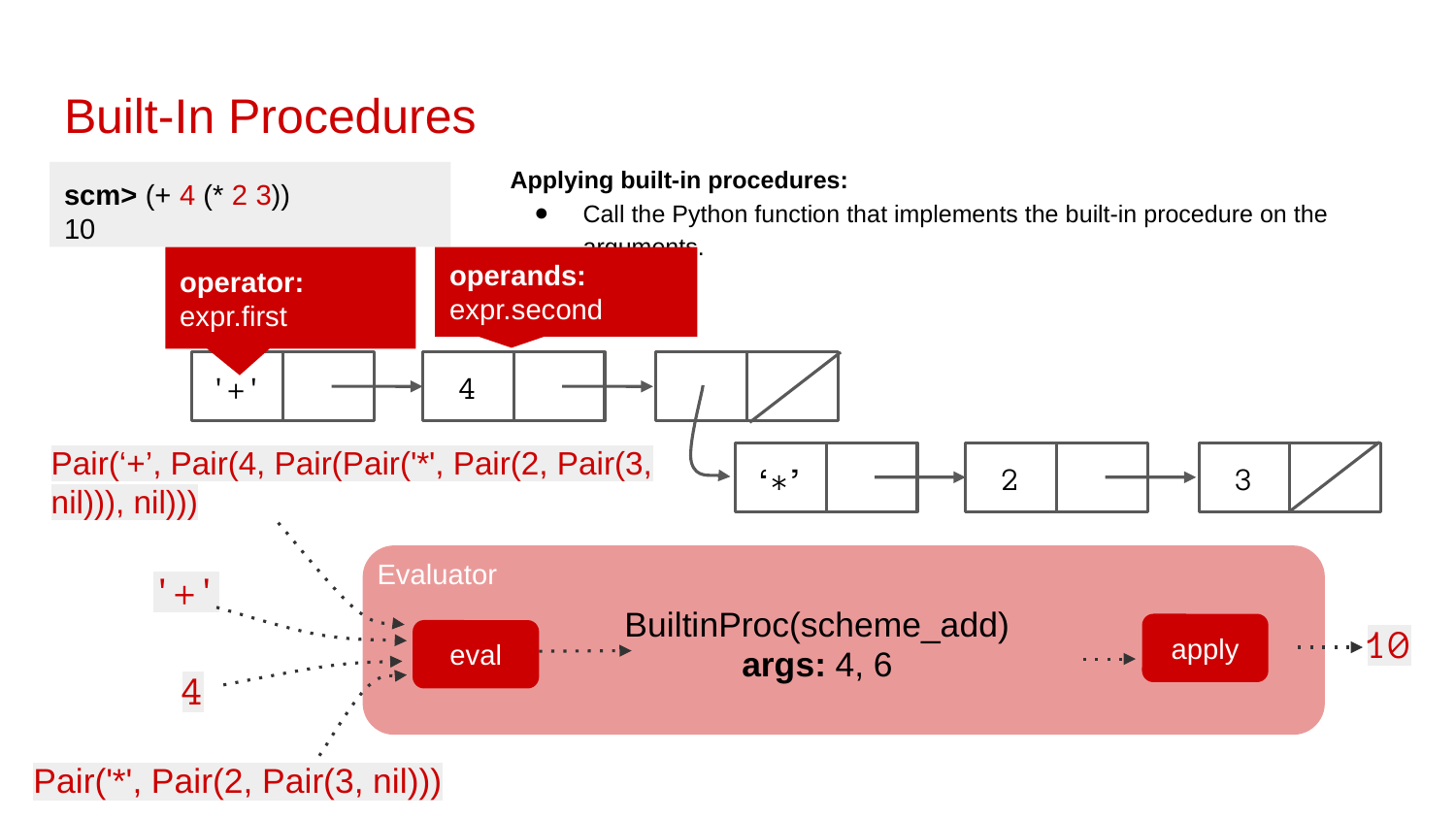

# Built-In Procedures
Applying built-in procedures:
Call the Python function that implements the built-in procedure on the arguments.
scm> (+ 4 (* 2 3))
10
operands:
expr.second
operator:
expr.first
'+'

4

Pair(‘+’, Pair(4, Pair(Pair('*', Pair(2, Pair(3, nil))), nil)))

‘*’

2

3

Evaluator

'+'

BuiltinProc(scheme_add)

10
apply
eval
args: 4, 6
4

Pair('*', Pair(2, Pair(3, nil)))